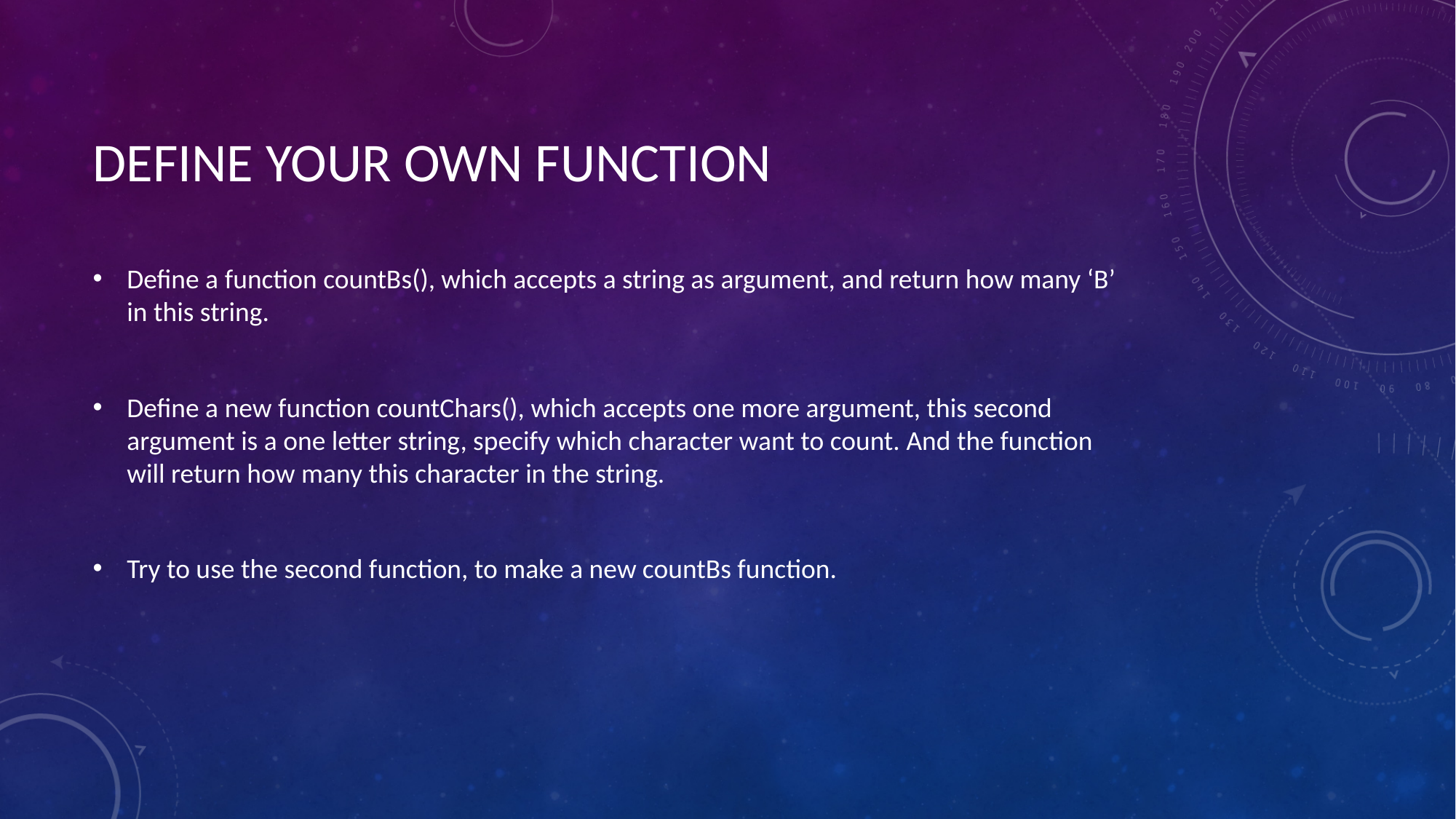

# Define your own function
Define a function countBs(), which accepts a string as argument, and return how many ‘B’ in this string.

Define a new function countChars(), which accepts one more argument, this second argument is a one letter string, specify which character want to count. And the function will return how many this character in the string.

Try to use the second function, to make a new countBs function.